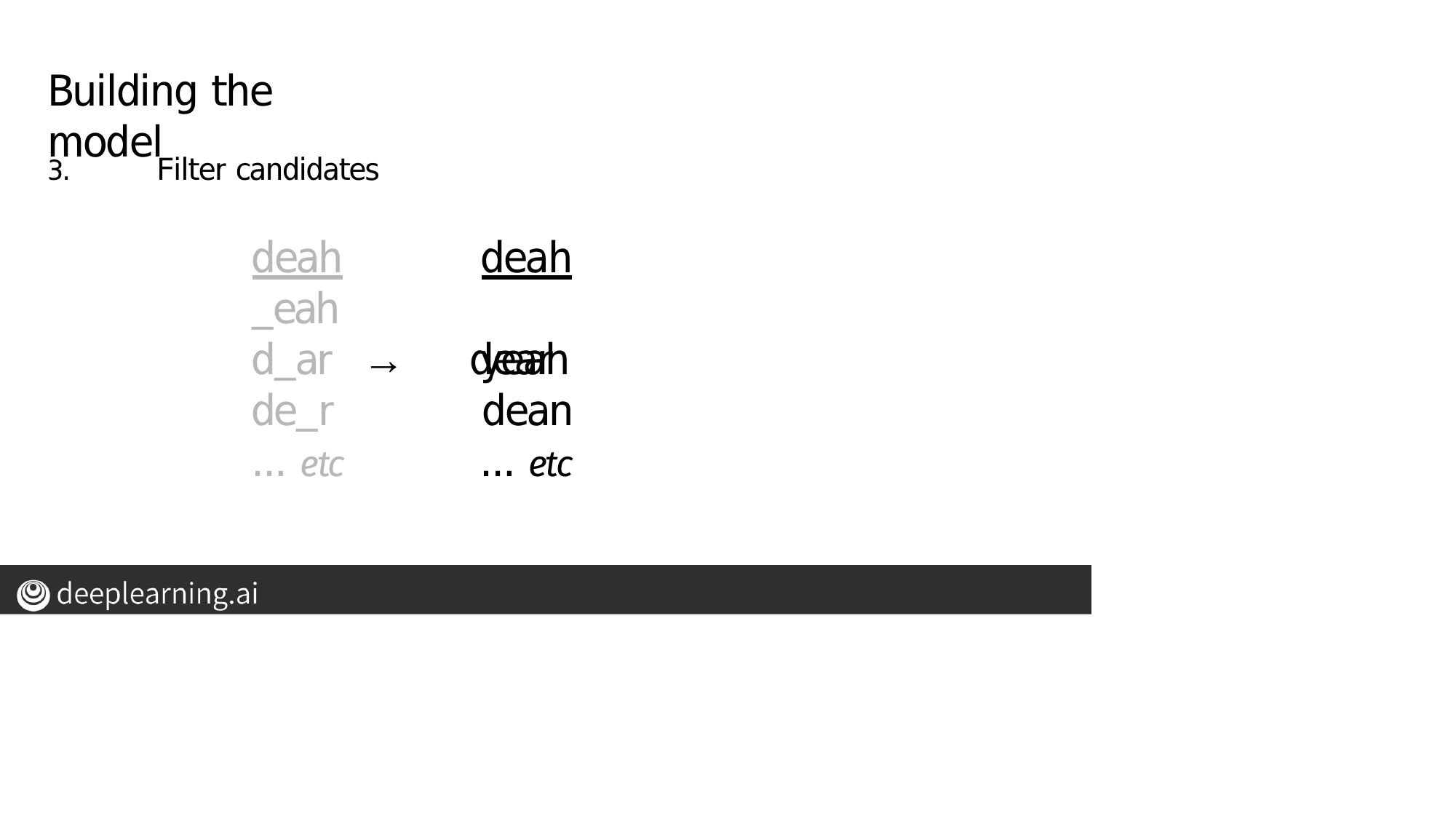

# Building the model
Filter candidates
3.
deah
_eah
deah  yeah
d_ar	→	dear
de_r	dean
… etc	… etc